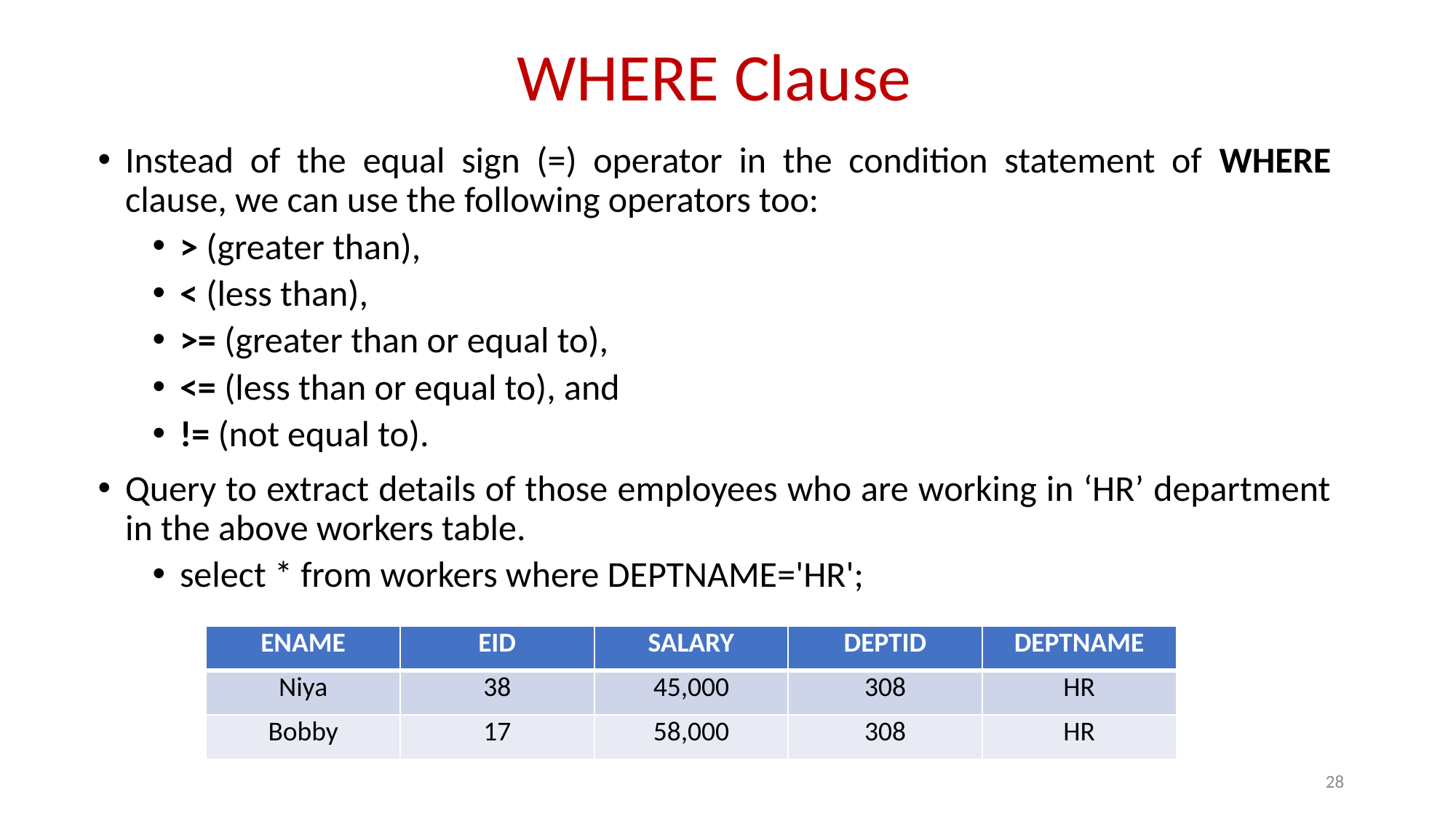

# WHERE Clause
Instead of the equal sign (=) operator in the condition statement of WHERE clause, we can use the following operators too:
> (greater than),
< (less than),
>= (greater than or equal to),
<= (less than or equal to), and
!= (not equal to).
Query to extract details of those employees who are working in ‘HR’ department in the above workers table.
select * from workers where DEPTNAME='HR';
| ENAME | EID | SALARY | DEPTID | DEPTNAME |
| --- | --- | --- | --- | --- |
| Niya | 38 | 45,000 | 308 | HR |
| Bobby | 17 | 58,000 | 308 | HR |
28